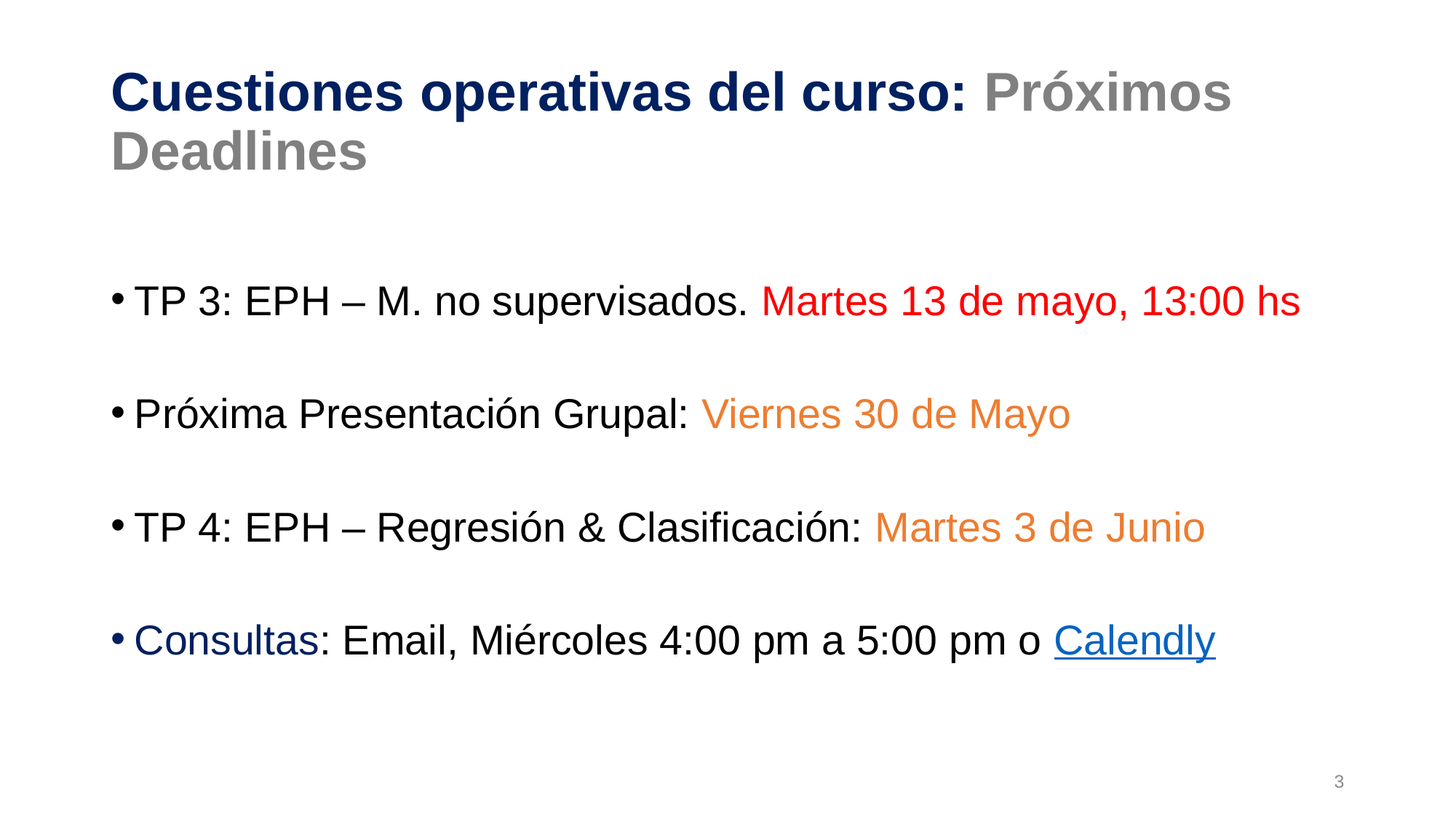

# Cuestiones operativas del curso: Próximos Deadlines
TP 3: EPH – M. no supervisados. Martes 13 de mayo, 13:00 hs
Próxima Presentación Grupal: Viernes 30 de Mayo
TP 4: EPH – Regresión & Clasificación: Martes 3 de Junio
Consultas: Email, Miércoles 4:00 pm a 5:00 pm o Calendly

3